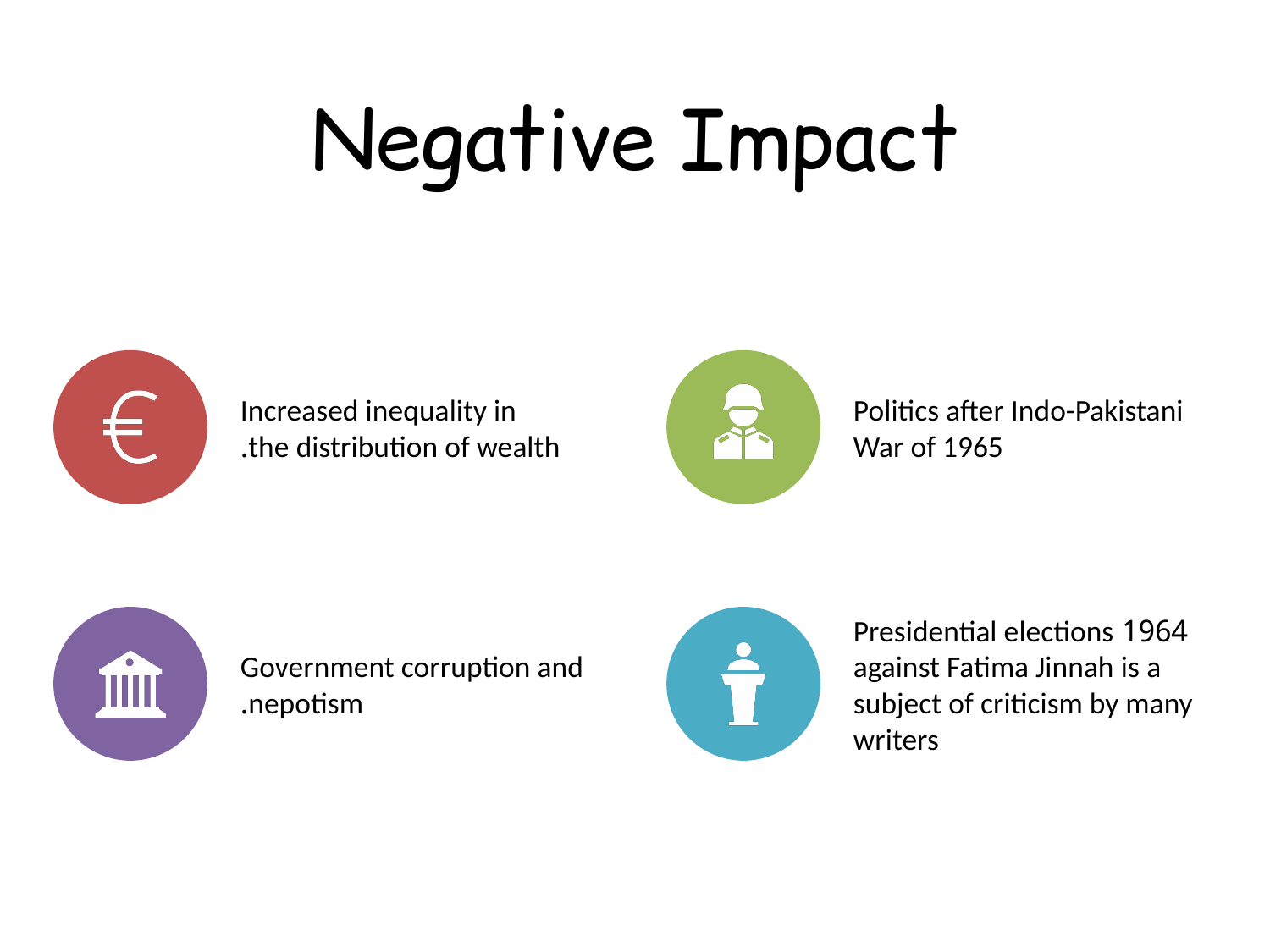

# Negative Impact
Increased inequality in the distribution of wealth.
Politics after Indo-Pakistani War of 1965
Government corruption and nepotism.
1964 Presidential elections against Fatima Jinnah is a subject of criticism by many writers